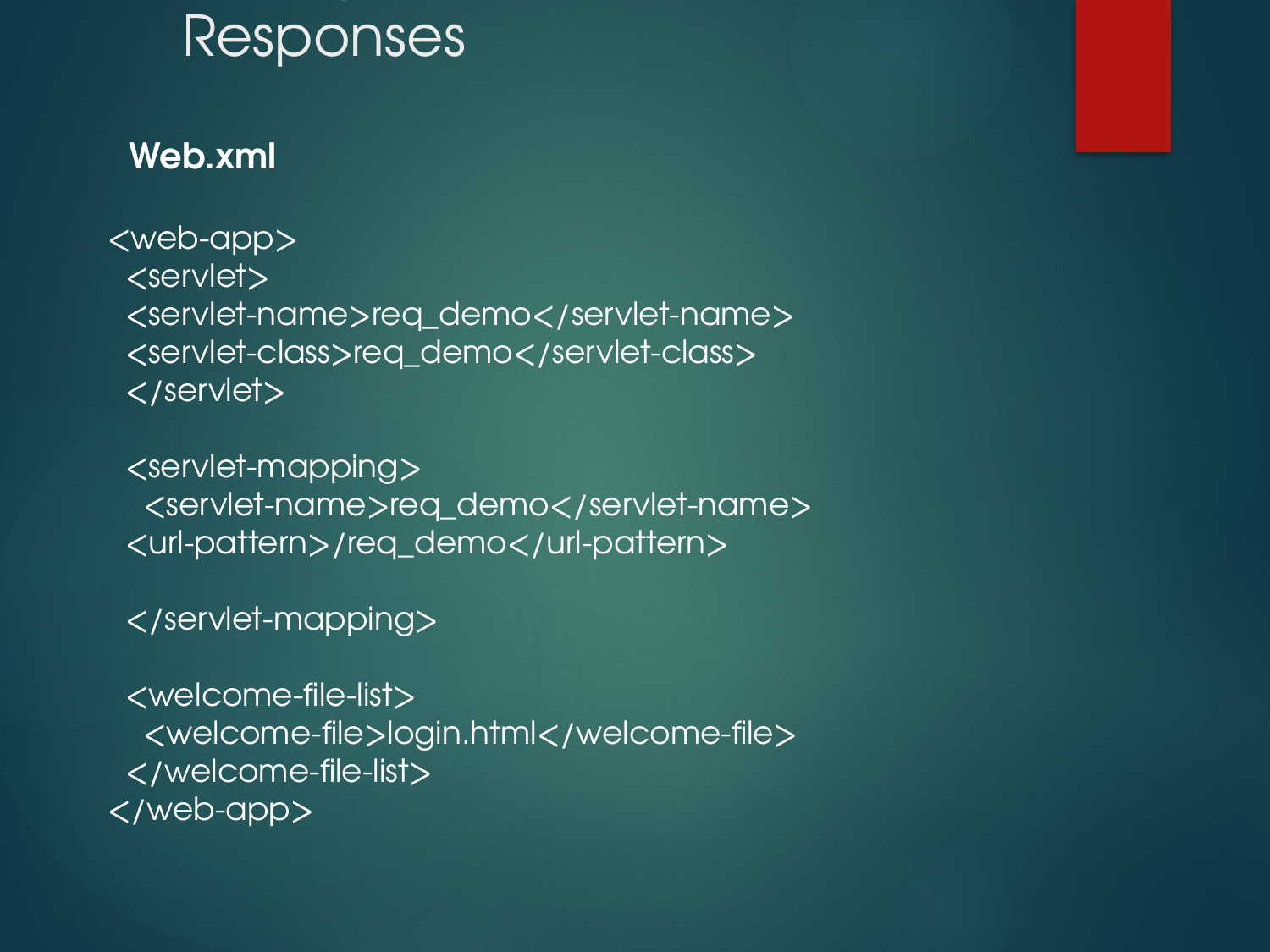

# Handling Servlet Requests and Responses

Web.xml

<web-app>
  <servlet>
  <servlet-name>req_demo</servlet-name>
  <servlet-class>req_demo</servlet-class>
  </servlet>

  <servlet-mapping>
    <servlet-name>req_demo</servlet-name>
  <url-pattern>/req_demo</url-pattern>

  </servlet-mapping>

  <welcome-file-list>
    <welcome-file>login.html</welcome-file>
  </welcome-file-list>
</web-app>